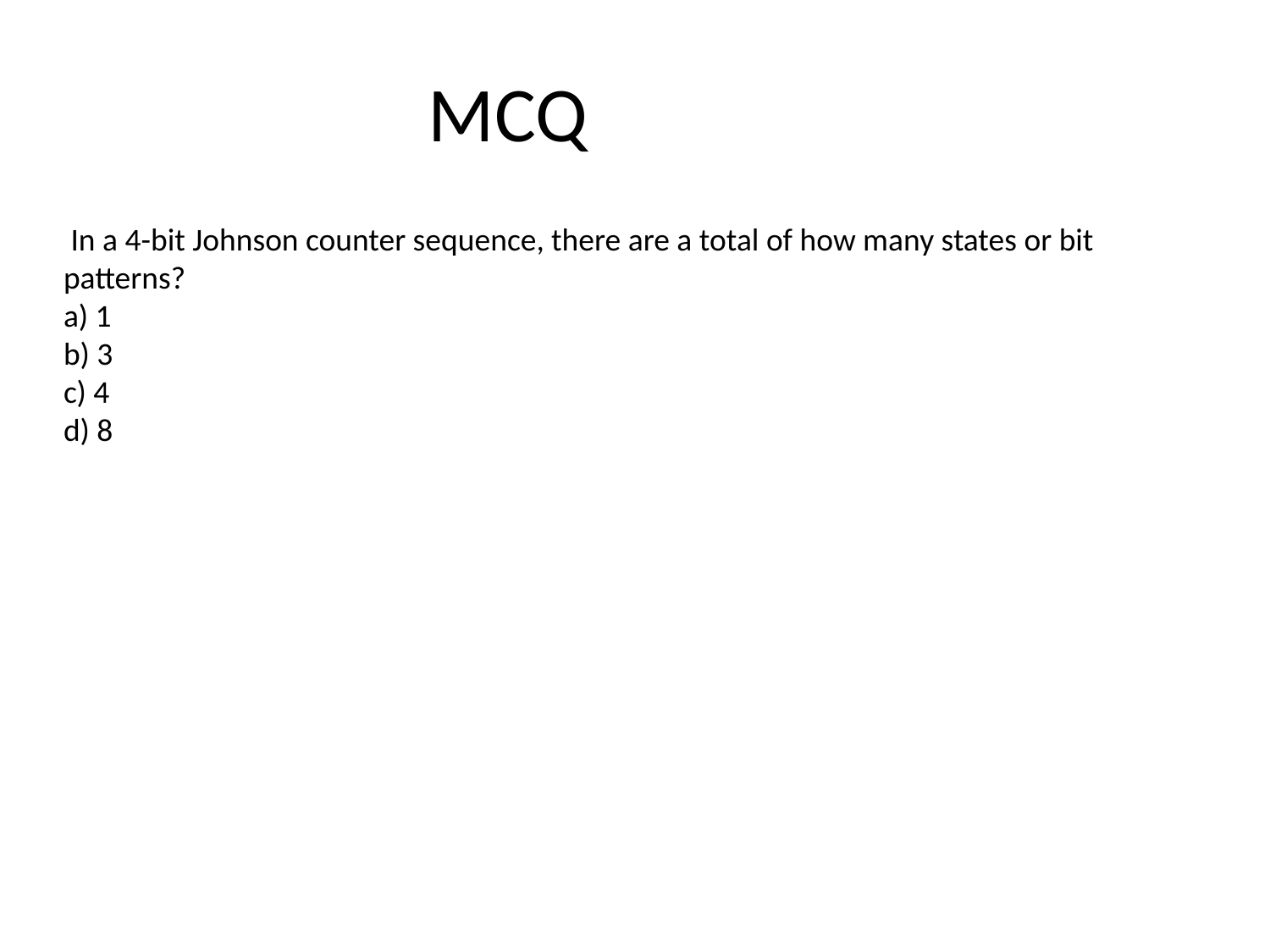

# MCQ
 In a 4-bit Johnson counter sequence, there are a total of how many states or bit patterns?
a) 1
b) 3
c) 4
d) 8